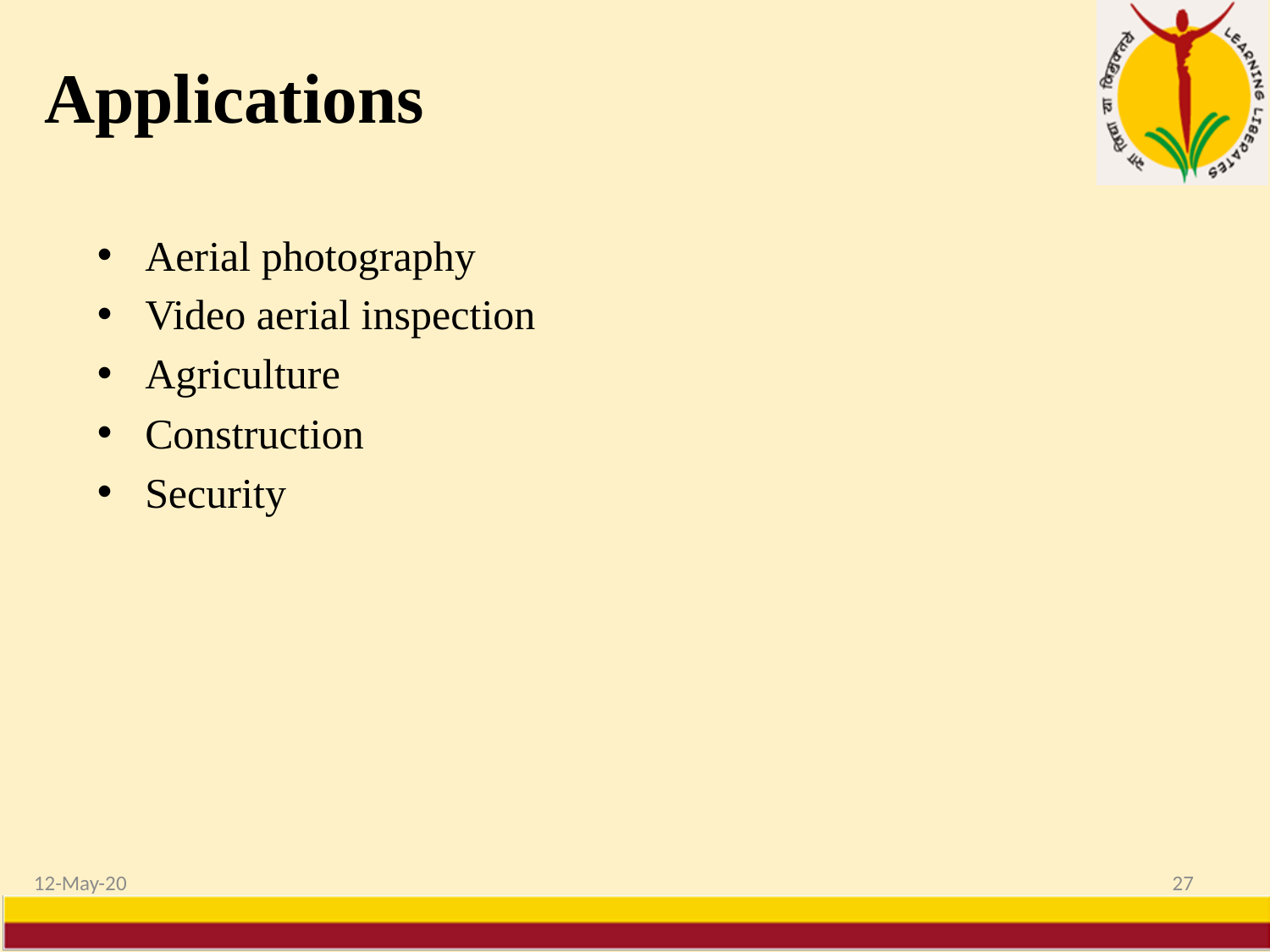

# Applications
Aerial photography
Video aerial inspection
Agriculture
Construction
Security

12-May-20
27